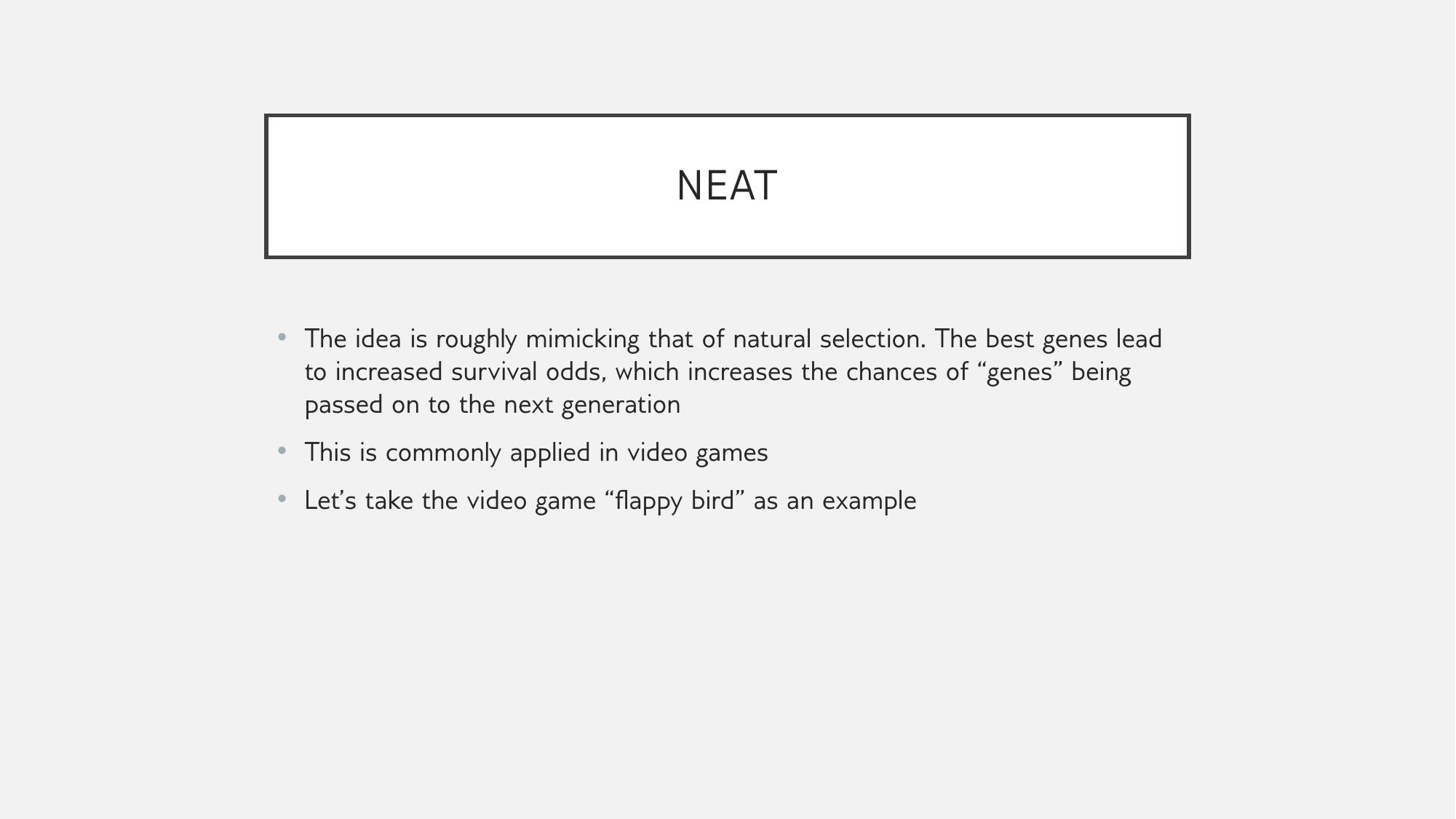

# NEAT
The idea is roughly mimicking that of natural selection. The best genes lead to increased survival odds, which increases the chances of “genes” being passed on to the next generation
This is commonly applied in video games
Let’s take the video game “flappy bird” as an example